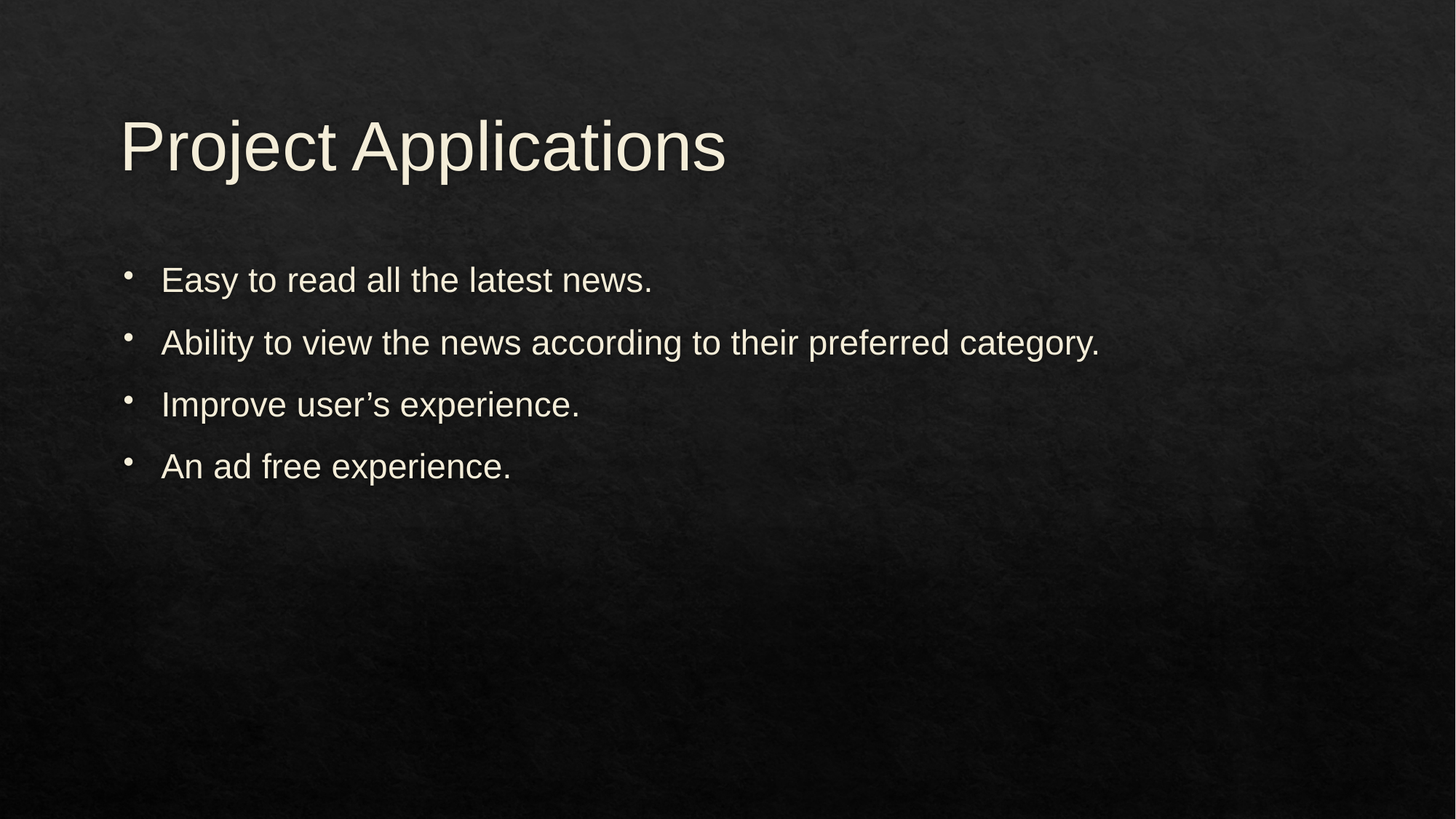

# Project Applications
Easy to read all the latest news.
Ability to view the news according to their preferred category.
Improve user’s experience.
An ad free experience.